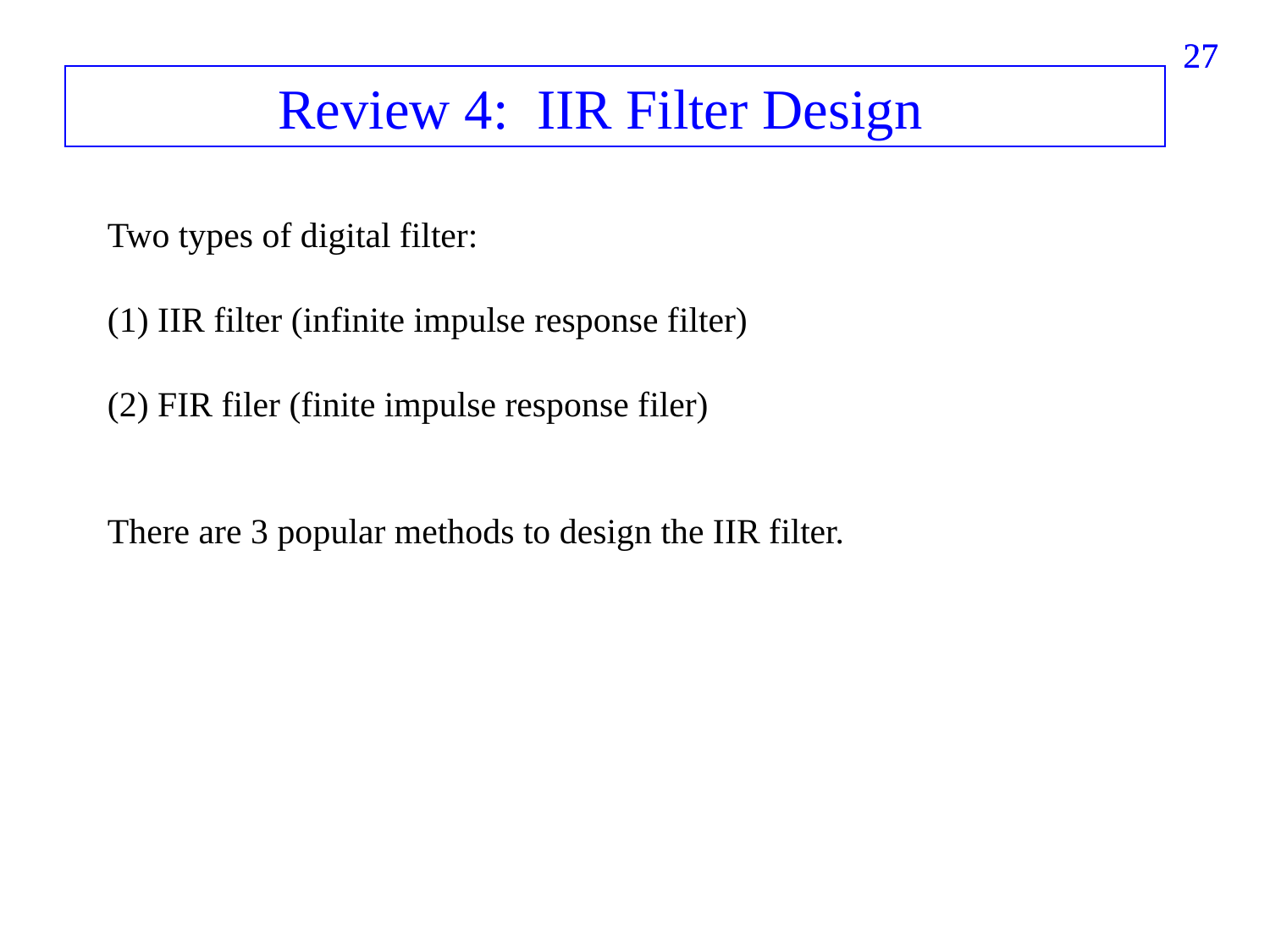

27
27
Review 4:  IIR Filter Design
Two types of digital filter:

(1) IIR filter (infinite impulse response filter)

(2) FIR filer (finite impulse response filer)

There are 3 popular methods to design the IIR filter.